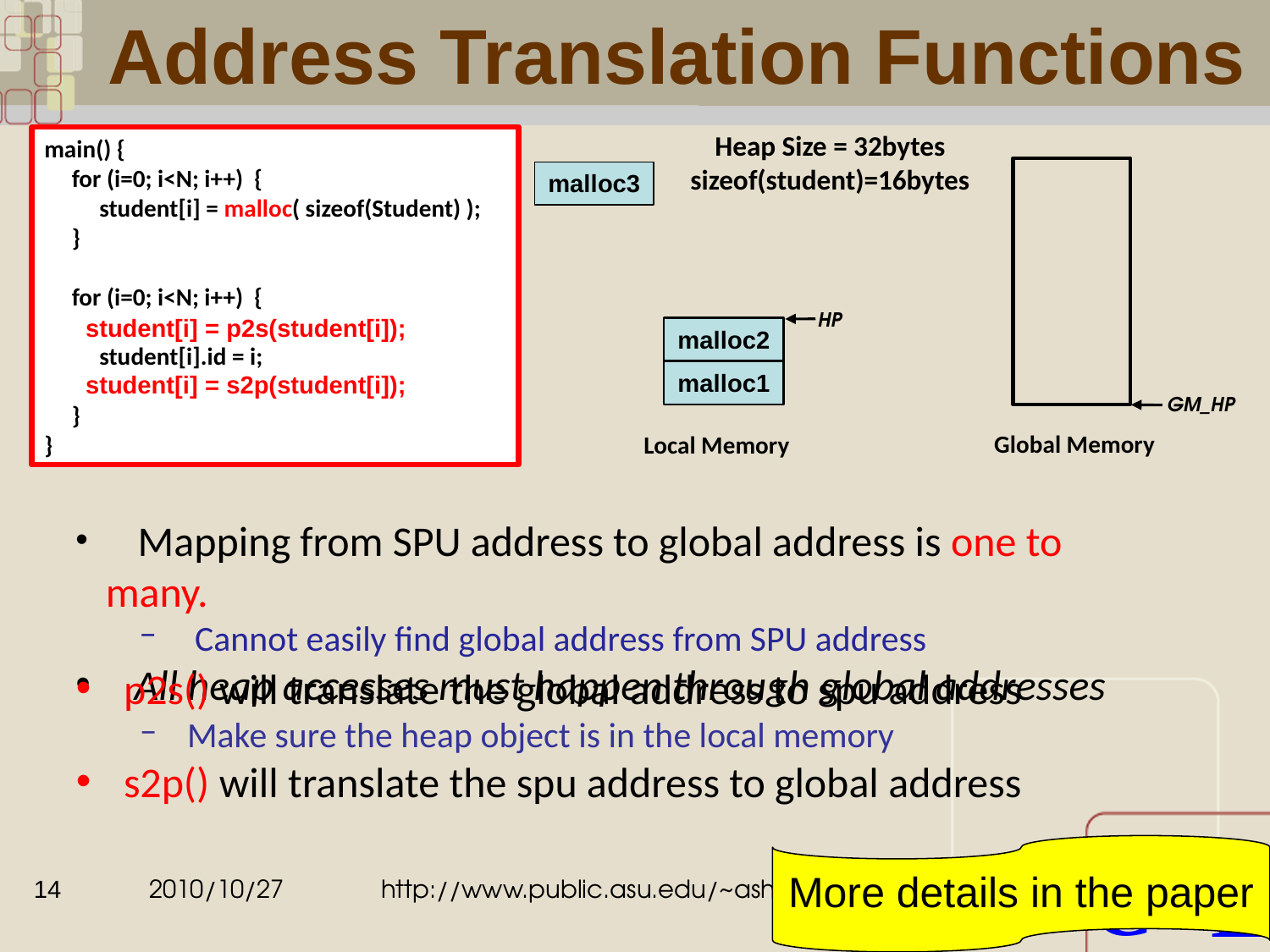

# Address Translation Functions
Heap Size = 32bytes
sizeof(student)=16bytes
main() {
     for (i=0; i<N; i++)  {
          student[i] = malloc( sizeof(Student) );
     }

     for (i=0; i<N; i++)  {

          student[i].id = i;

     }
}

malloc3
HP
student[i] = p2s(student[i]);

malloc2
malloc1
student[i] = s2p(student[i]);
GM_HP
Global Memory
Local Memory
    Mapping from SPU address to global address is one to many.
 Cannot easily find global address from SPU address
   All heap accesses must happen through global addresses
p2s() will translate the global address to spu address
Make sure the heap object is in the local memory
s2p() will translate the spu address to global address
More details in the paper
14
2010/10/27
http://www.public.asu.edu/~ashriva6/cml